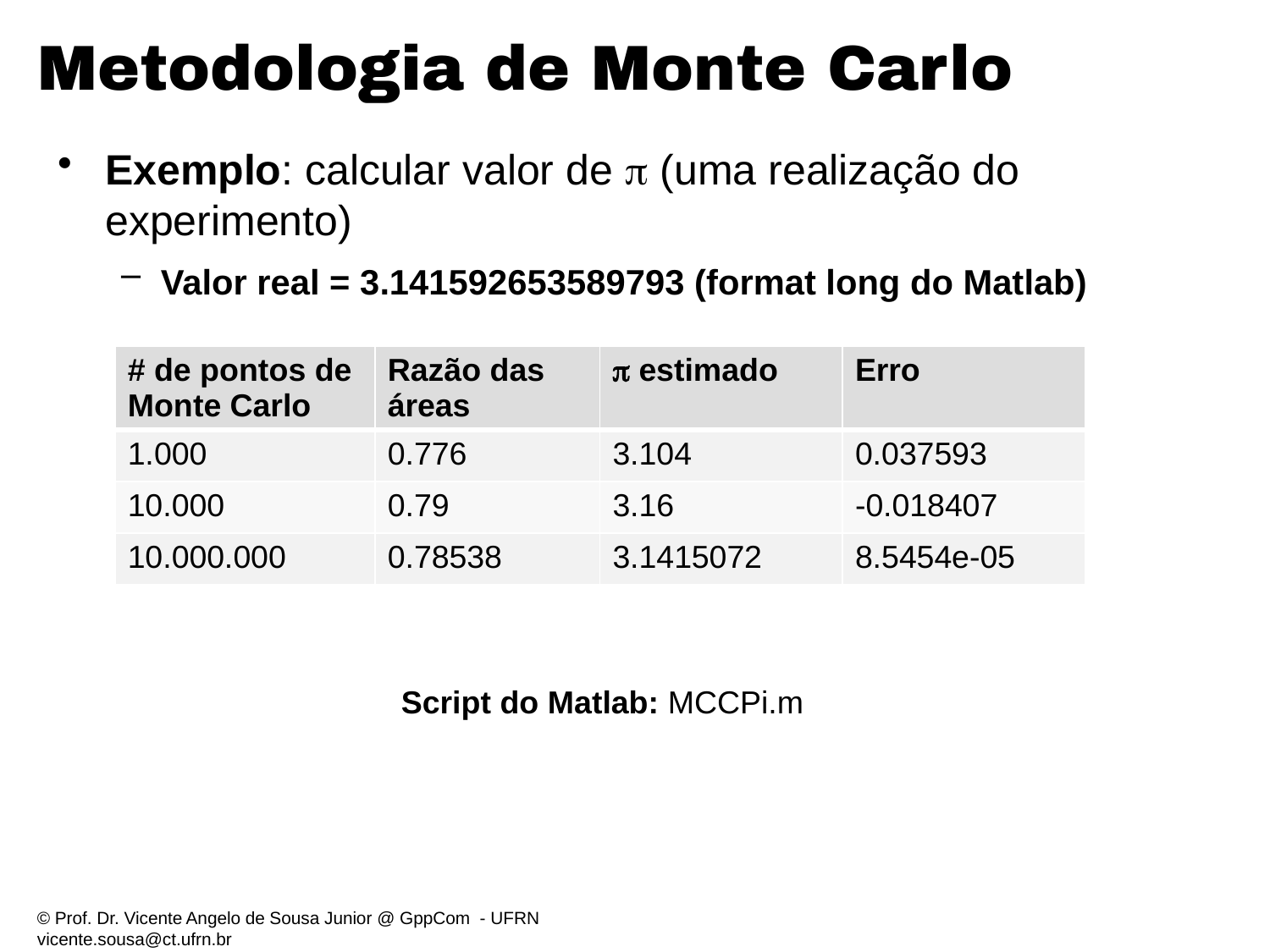

# Metodologia de Monte Carlo
Exemplo: calcular valor de π (uma realização do experimento)
Valor real = 3.141592653589793 (format long do Matlab)
| # de pontos de Monte Carlo | Razão das áreas | π estimado | Erro |
| --- | --- | --- | --- |
| 1.000 | 0.776 | 3.104 | 0.037593 |
| 10.000 | 0.79 | 3.16 | -0.018407 |
| 10.000.000 | 0.78538 | 3.1415072 | 8.5454e-05 |
Script do Matlab: MCCPi.m